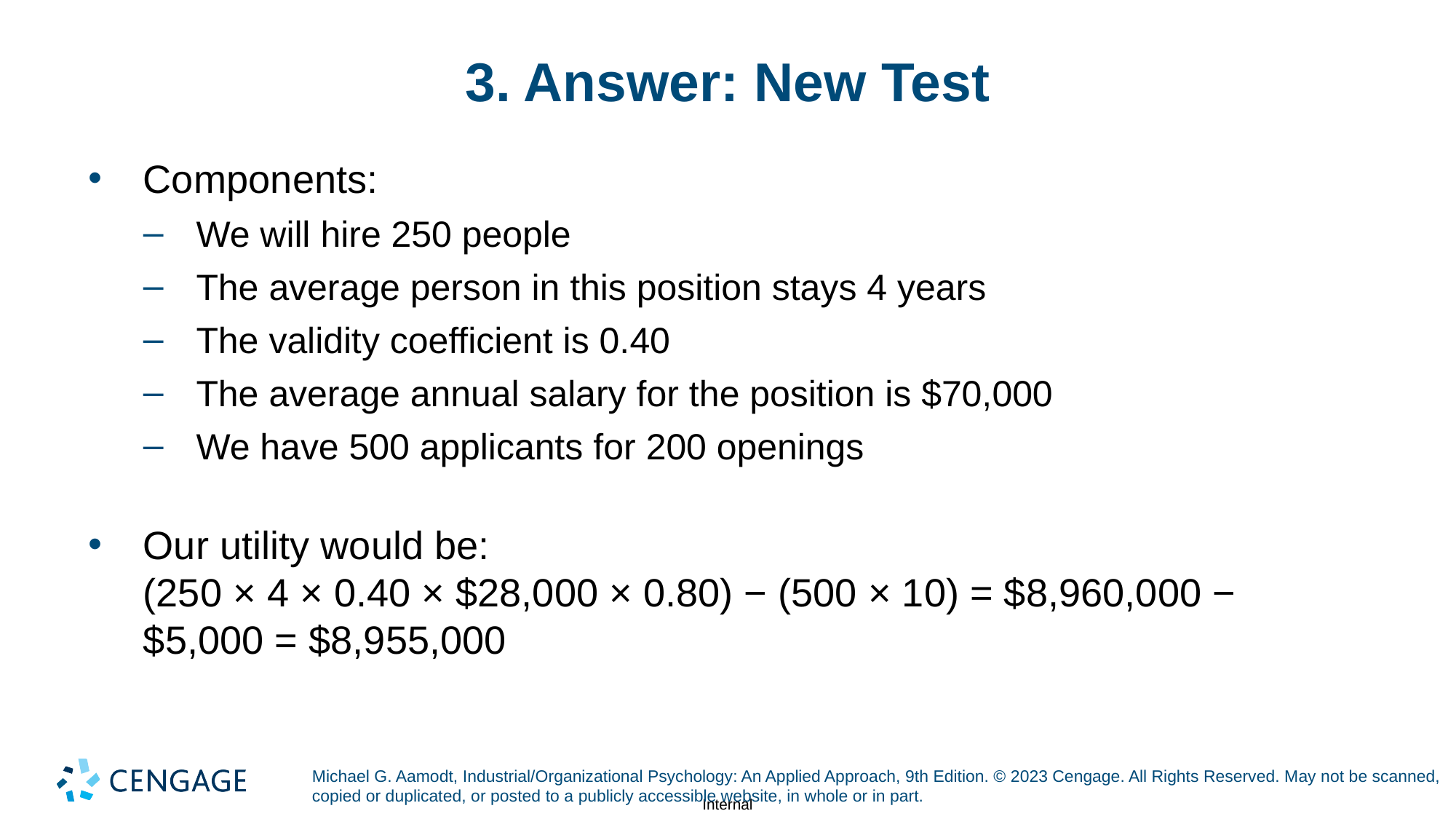

# 3. Answer: New Test
Components:
We will hire 250 people
The average person in this position stays 4 years
The validity coefficient is 0.40
The average annual salary for the position is $70,000
We have 500 applicants for 200 openings
Our utility would be:
(250 × 4 × 0.40 × $28,000 × 0.80) − (500 × 10) = $8,960,000 − $5,000 = $8,955,000